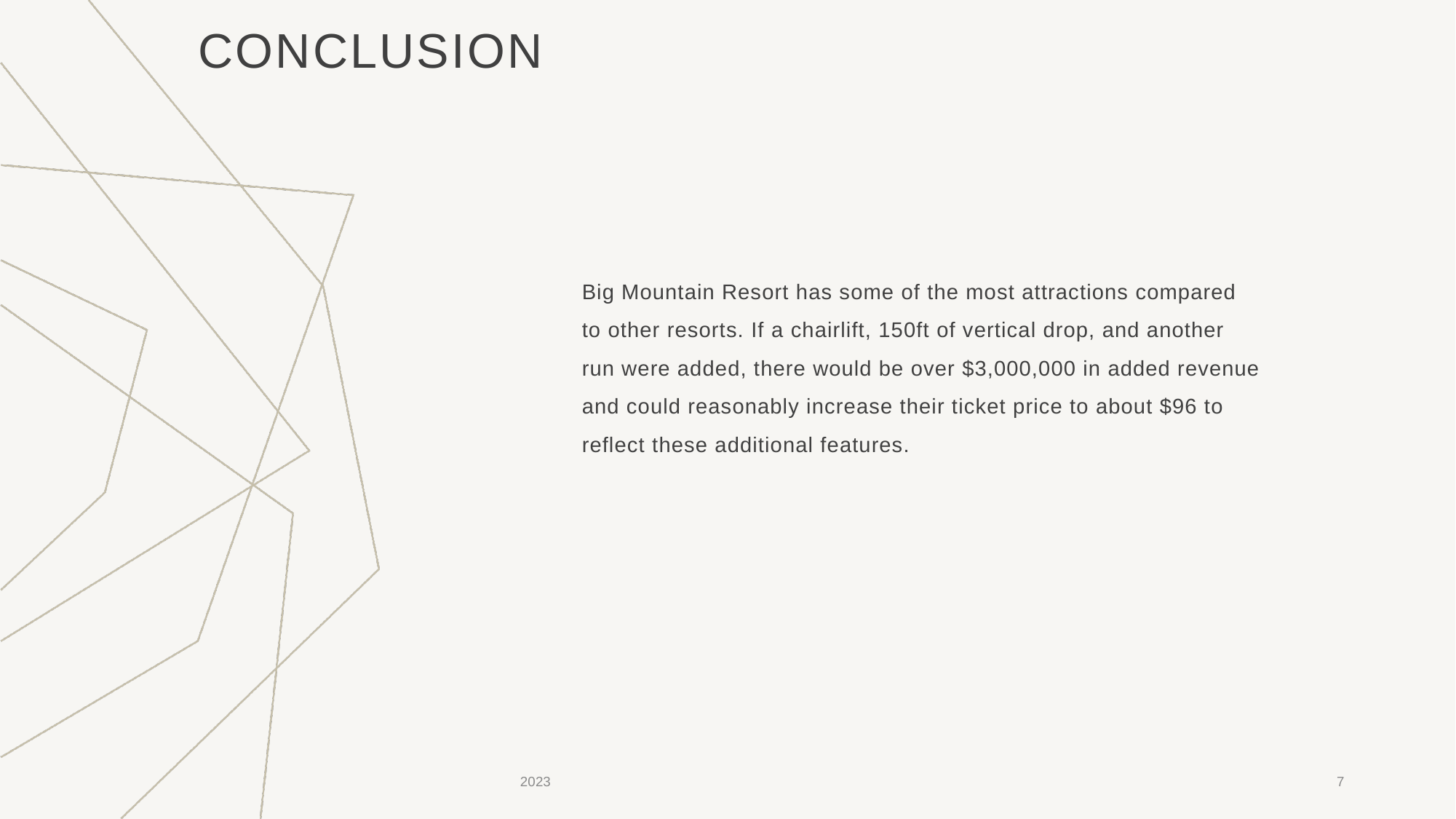

# Conclusion
Big Mountain Resort has some of the most attractions compared to other resorts. If a chairlift, 150ft of vertical drop, and another run were added, there would be over $3,000,000 in added revenue and could reasonably increase their ticket price to about $96 to reflect these additional features.
2023

7